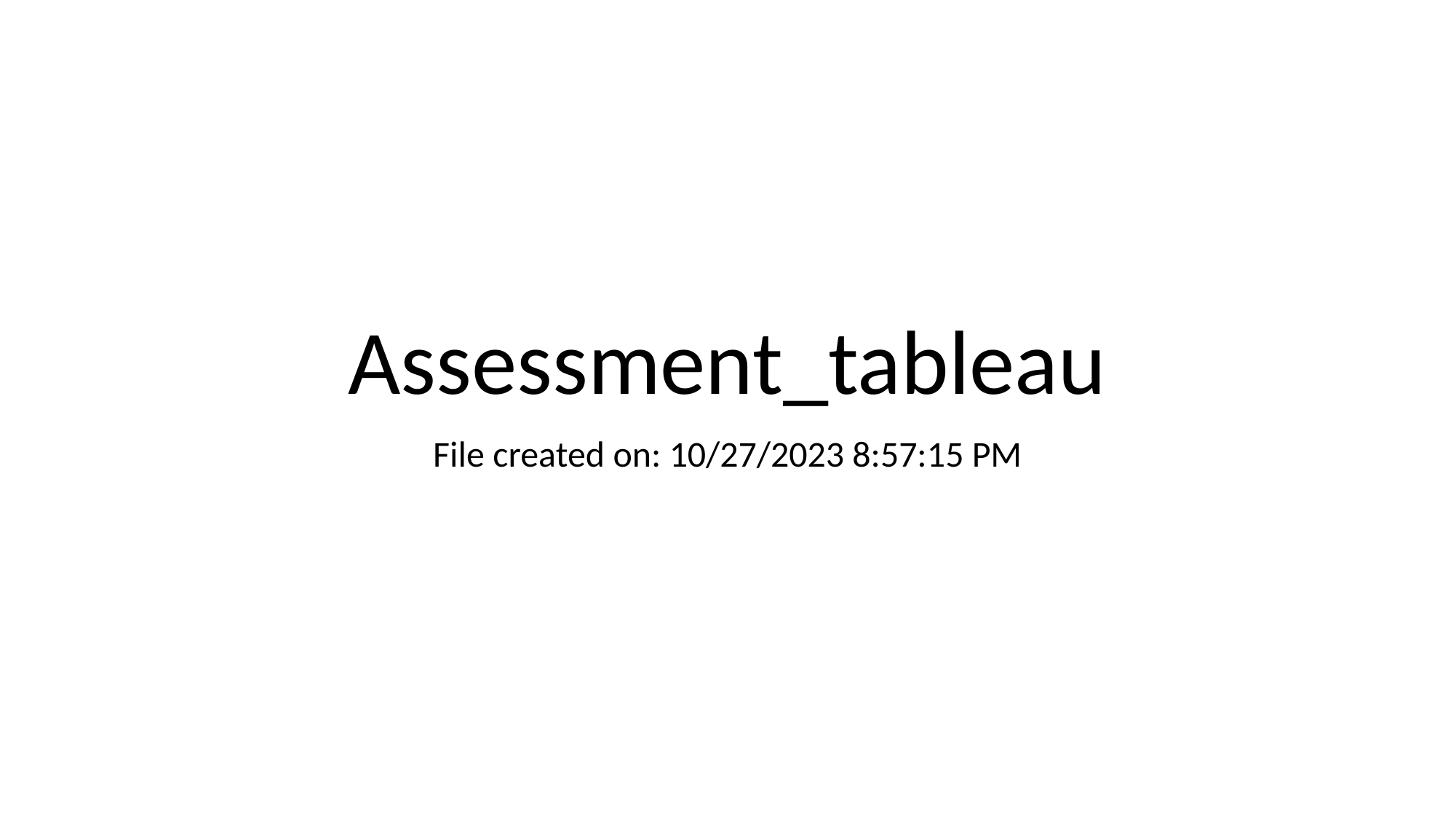

# Assessment_tableau
File created on: 10/27/2023 8:57:15 PM